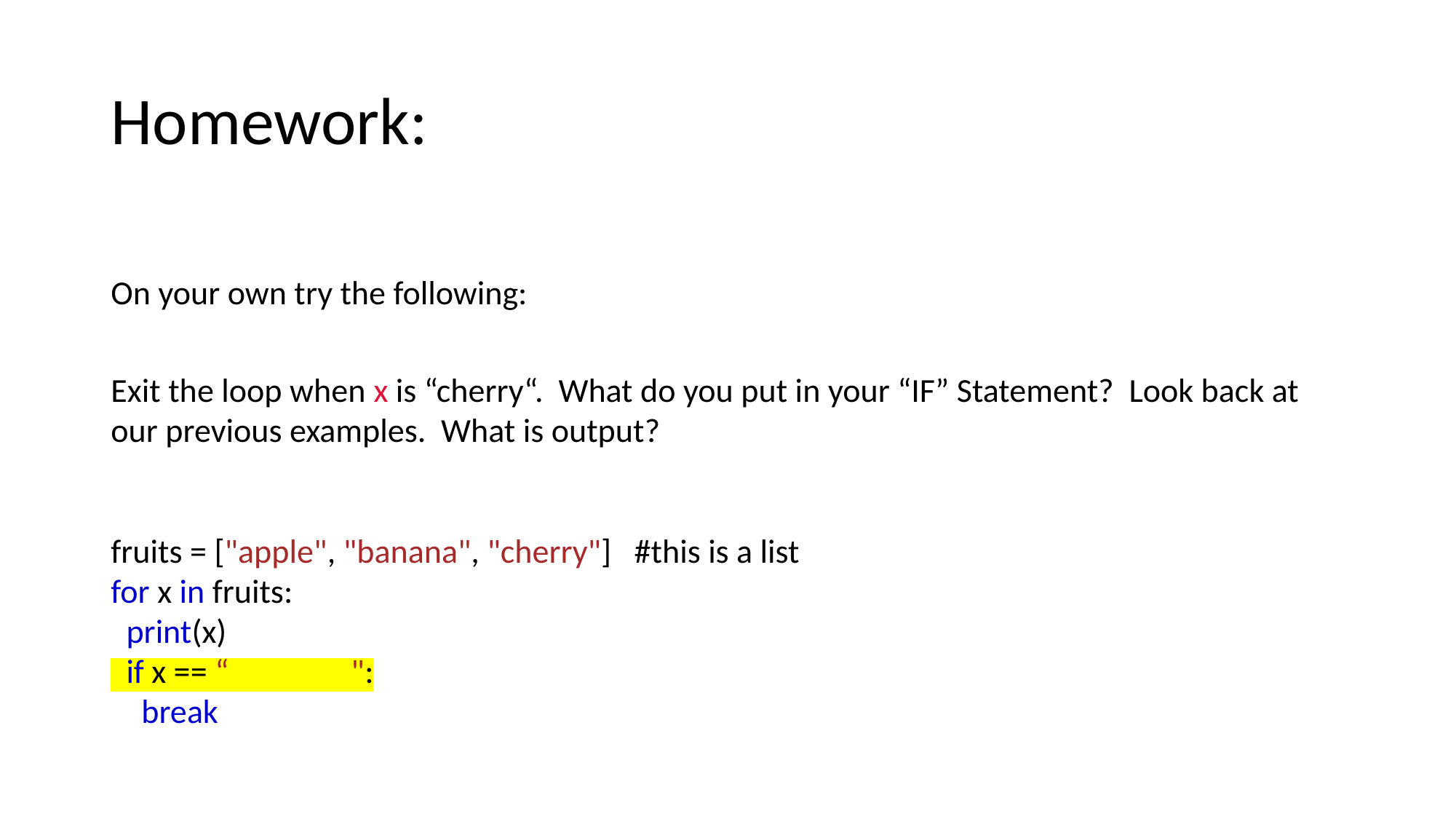

# Homework:

On your own try the following:

Exit the loop when x is “cherry“.  What do you put in your “IF” Statement?  Look back at our previous examples.  What is output?

fruits = ["apple", "banana", "cherry"]   #this is a list
for x in fruits:
  print(x)
  if x == “                ":
    break